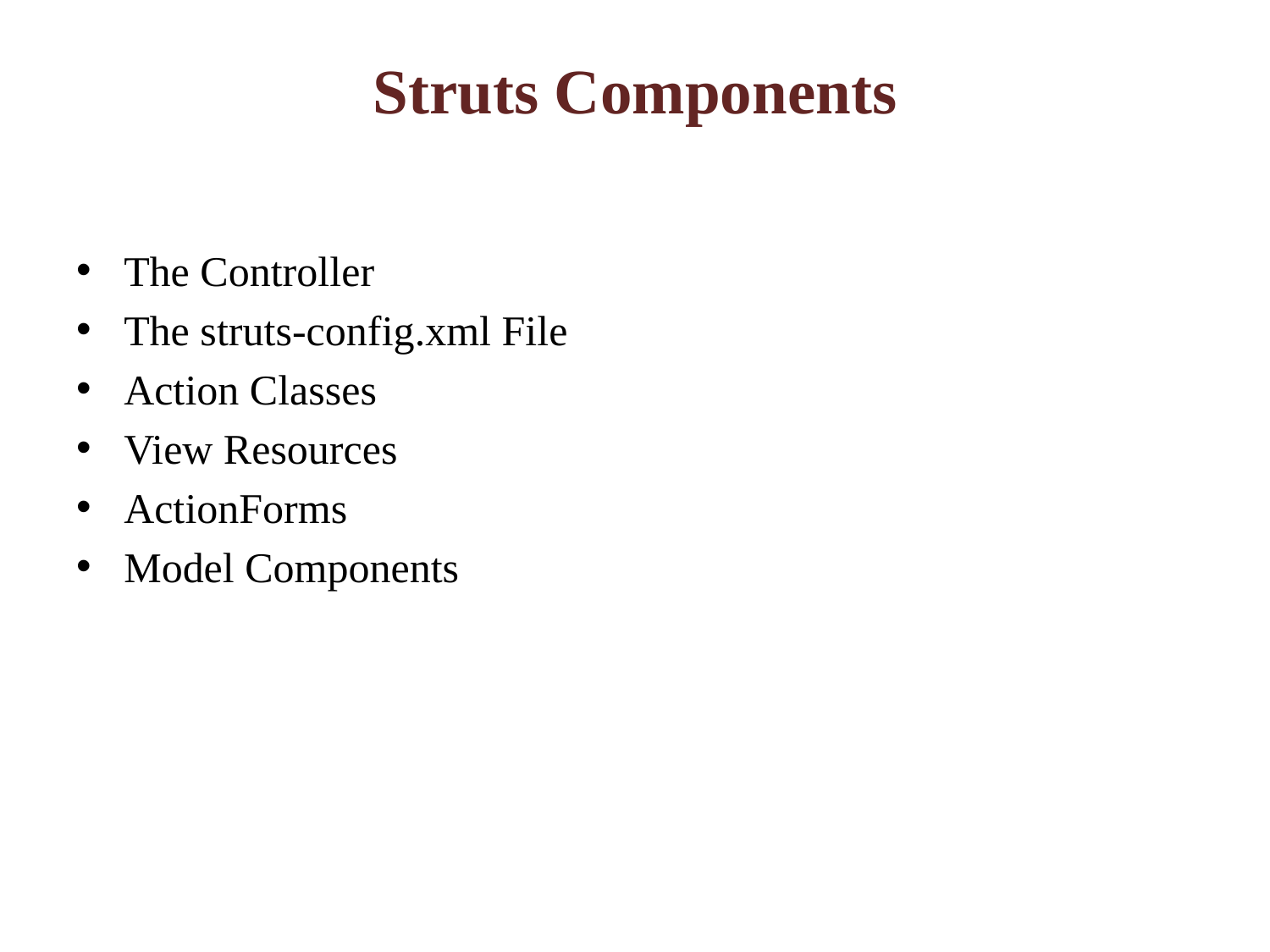

# Struts Components

The Controller
The struts-config.xml File
Action Classes
View Resources
ActionForms
Model Components